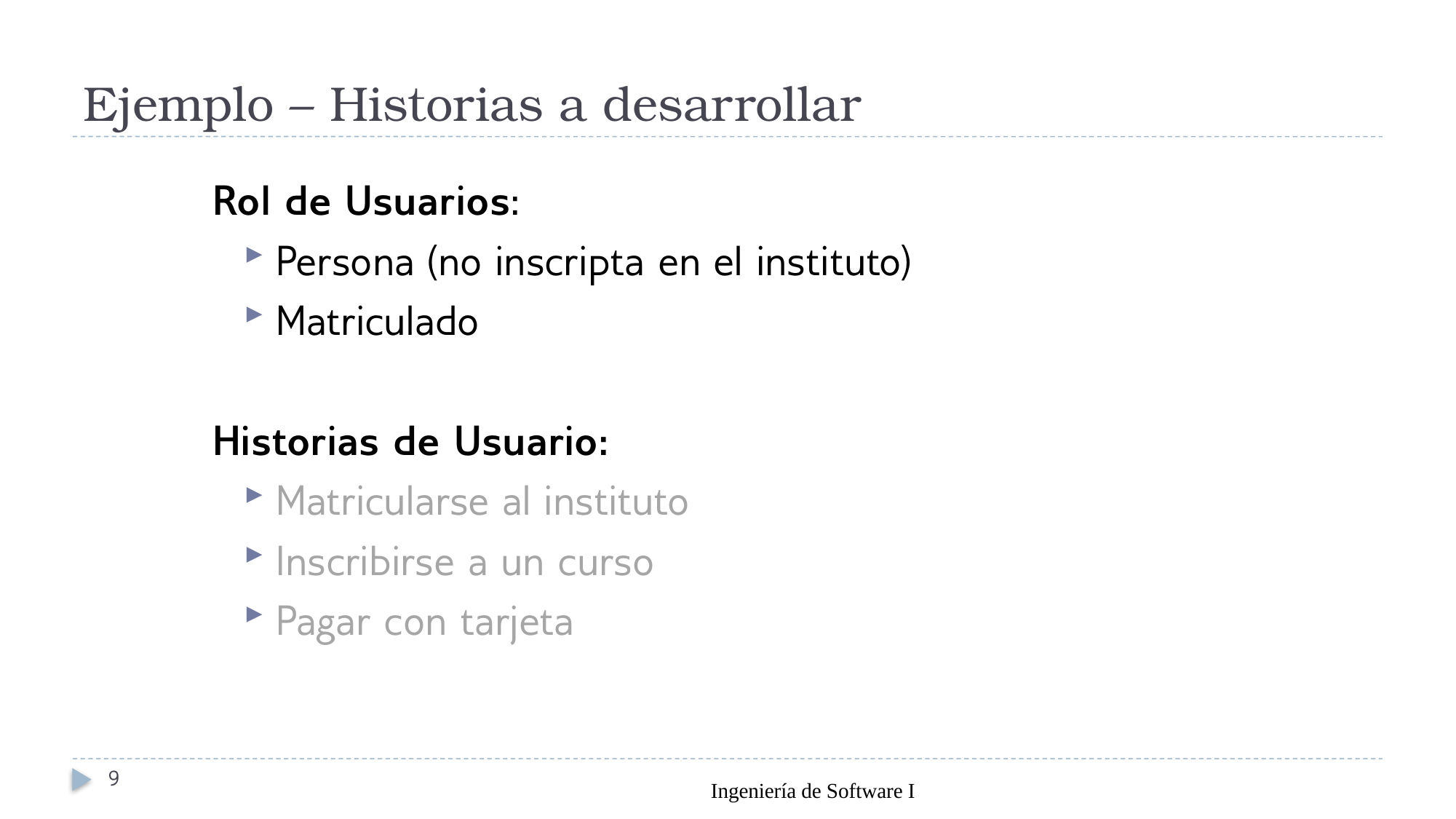

# Ejemplo – Historias a desarrollar
Rol de Usuarios:
Persona (no inscripta en el instituto)
Matriculado

Historias de Usuario:
Matricularse al instituto
Inscribirse a un curso
Pagar con tarjeta

9

Ingeniería de Software I